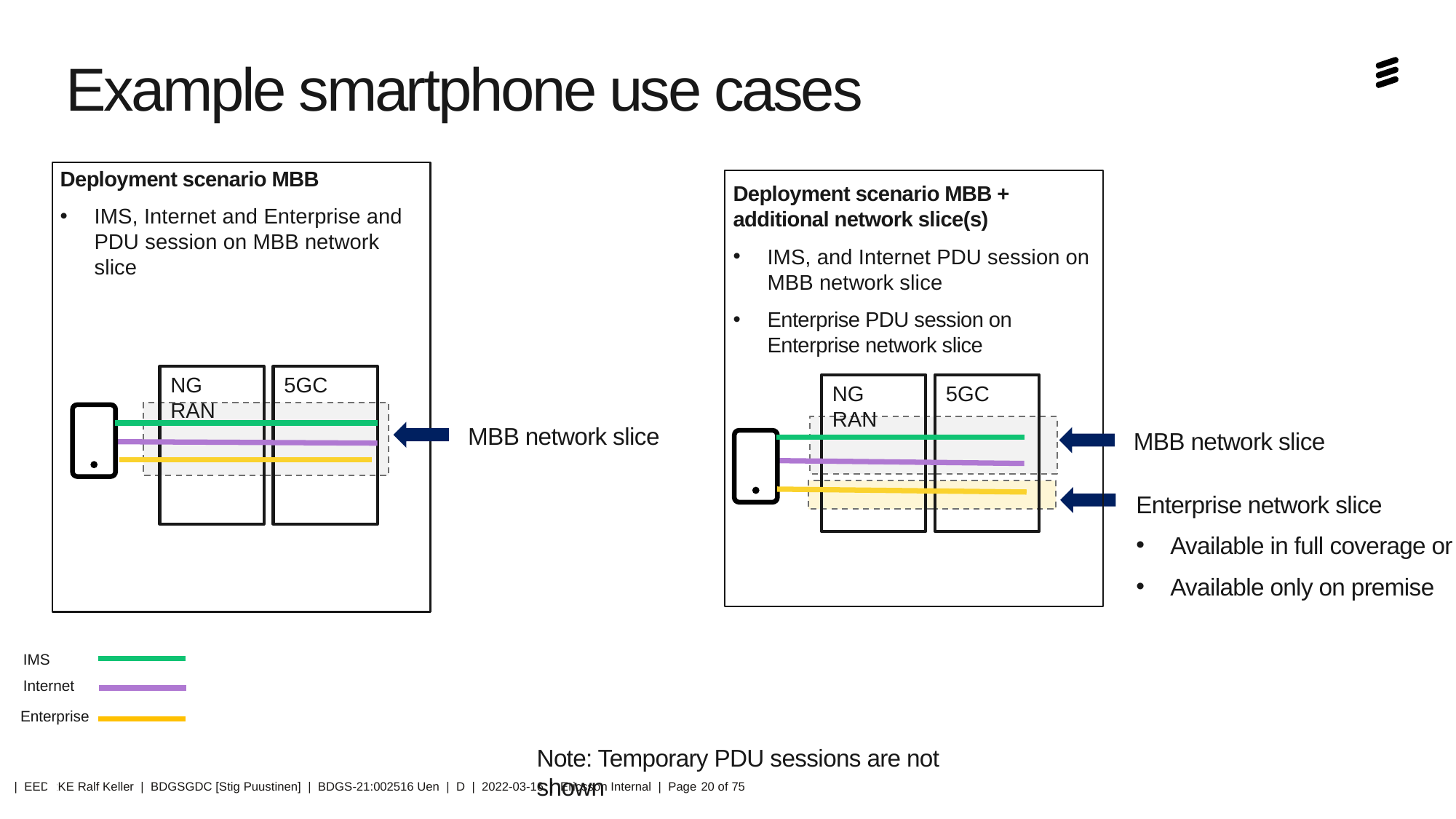

# Example smartphone use cases
Deployment scenario MBB
IMS, Internet and Enterprise and PDU session on MBB network slice

Deployment scenario MBB + additional network slice(s)
IMS, and Internet PDU session on MBB network slice
Enterprise PDU session on Enterprise network slice
NG RAN
5GC
NG RAN
5GC

MBB network slice

MBB network slice

Enterprise network slice
Available in full coverage or
Available only on premise

IMS
Internet
Enterprise
Note: Temporary PDU sessions are not shown